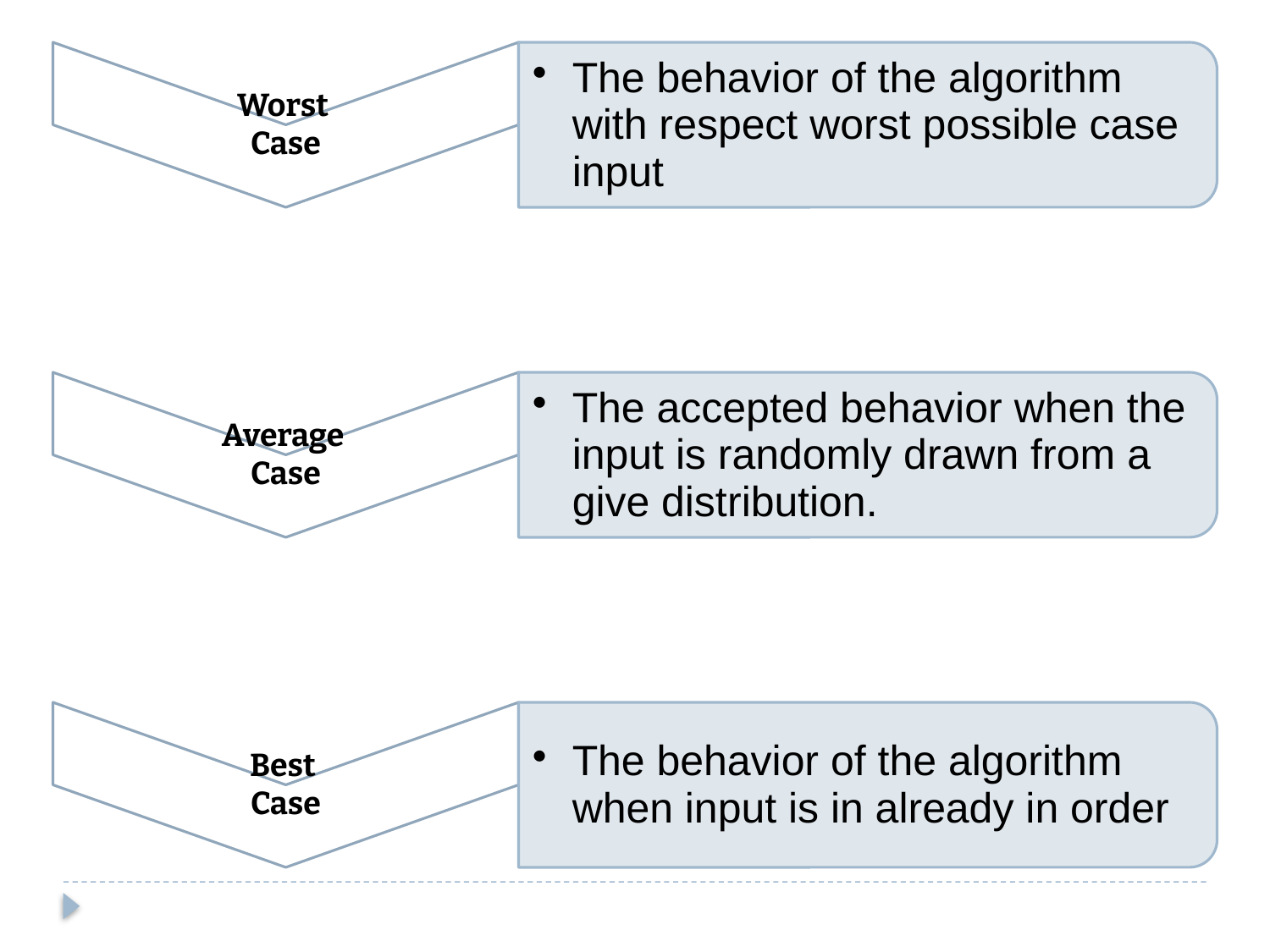

Worst
Case
The behavior of the algorithm with respect worst possible case input
Average
Case
The accepted behavior when the input is randomly drawn from a give distribution.
Best
Case
The behavior of the algorithm when input is in already in order